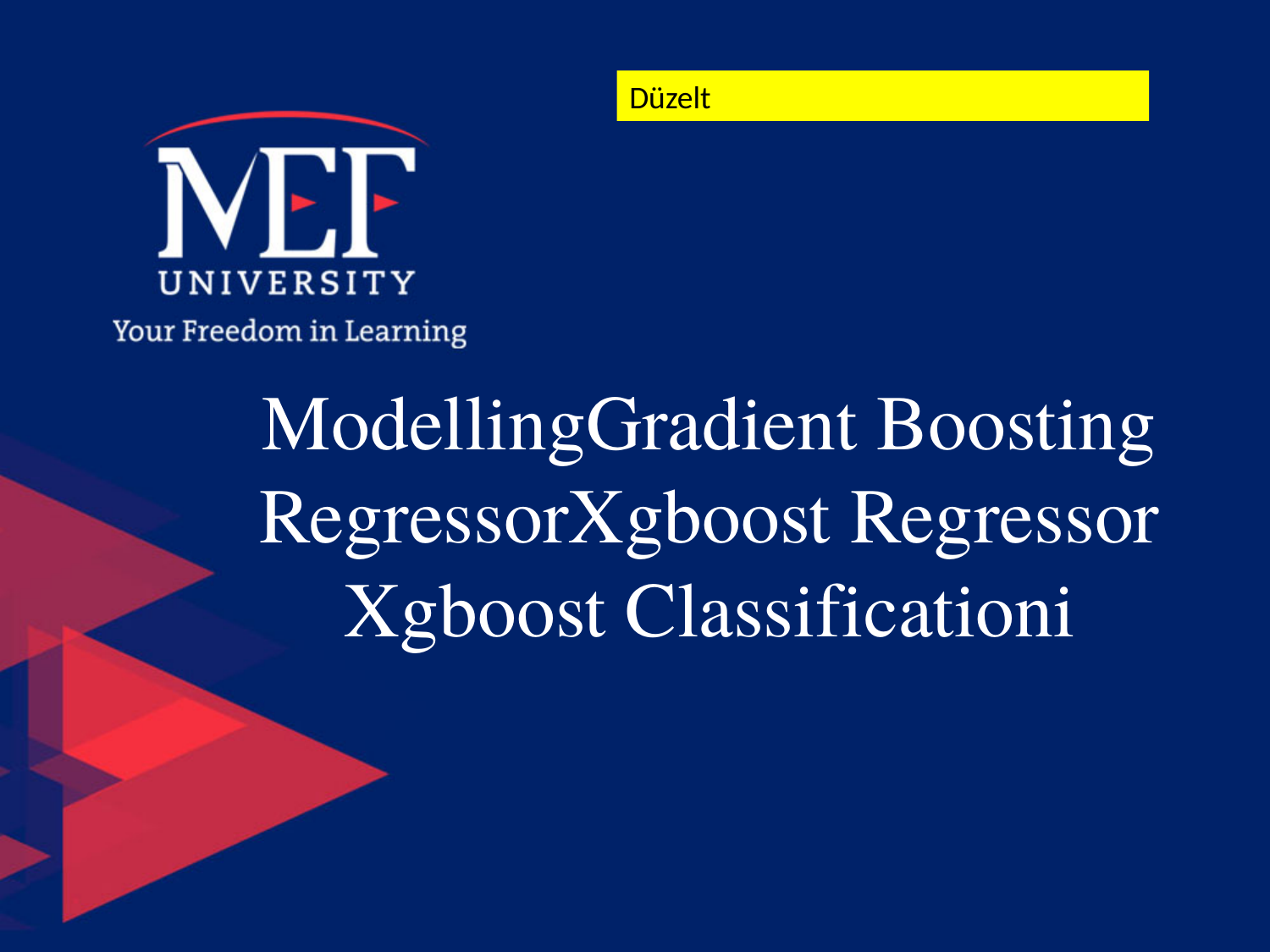

Düzelt
# ModellingGradient Boosting RegressorXgboost Regressor Xgboost Classificationi